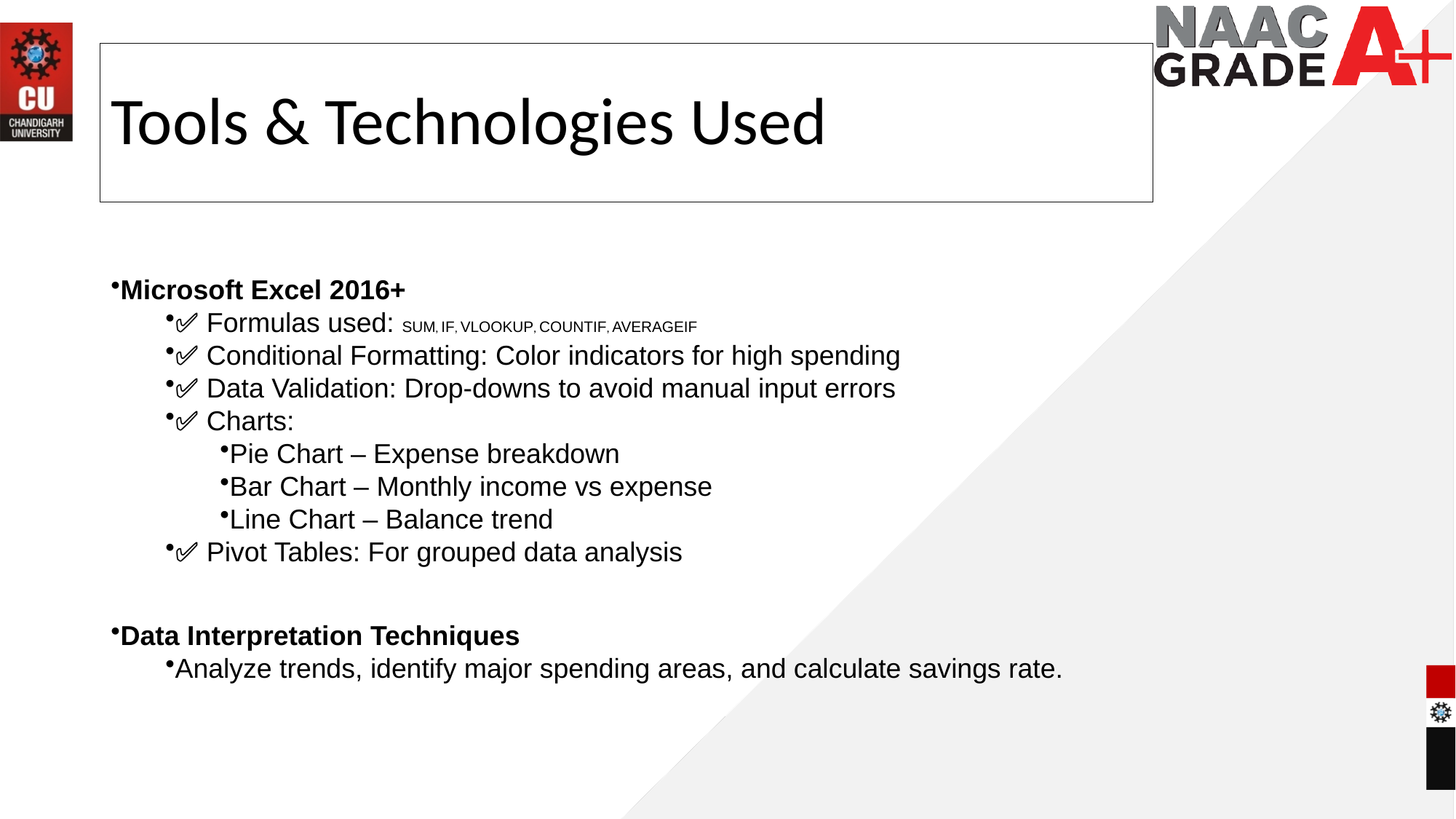

# Tools & Technologies Used

Microsoft Excel 2016+
✅ Formulas used: SUM, IF, VLOOKUP, COUNTIF, AVERAGEIF
✅ Conditional Formatting: Color indicators for high spending
✅ Data Validation: Drop-downs to avoid manual input errors
✅ Charts:
Pie Chart – Expense breakdown
Bar Chart – Monthly income vs expense
Line Chart – Balance trend
✅ Pivot Tables: For grouped data analysis

Data Interpretation Techniques
Analyze trends, identify major spending areas, and calculate savings rate.